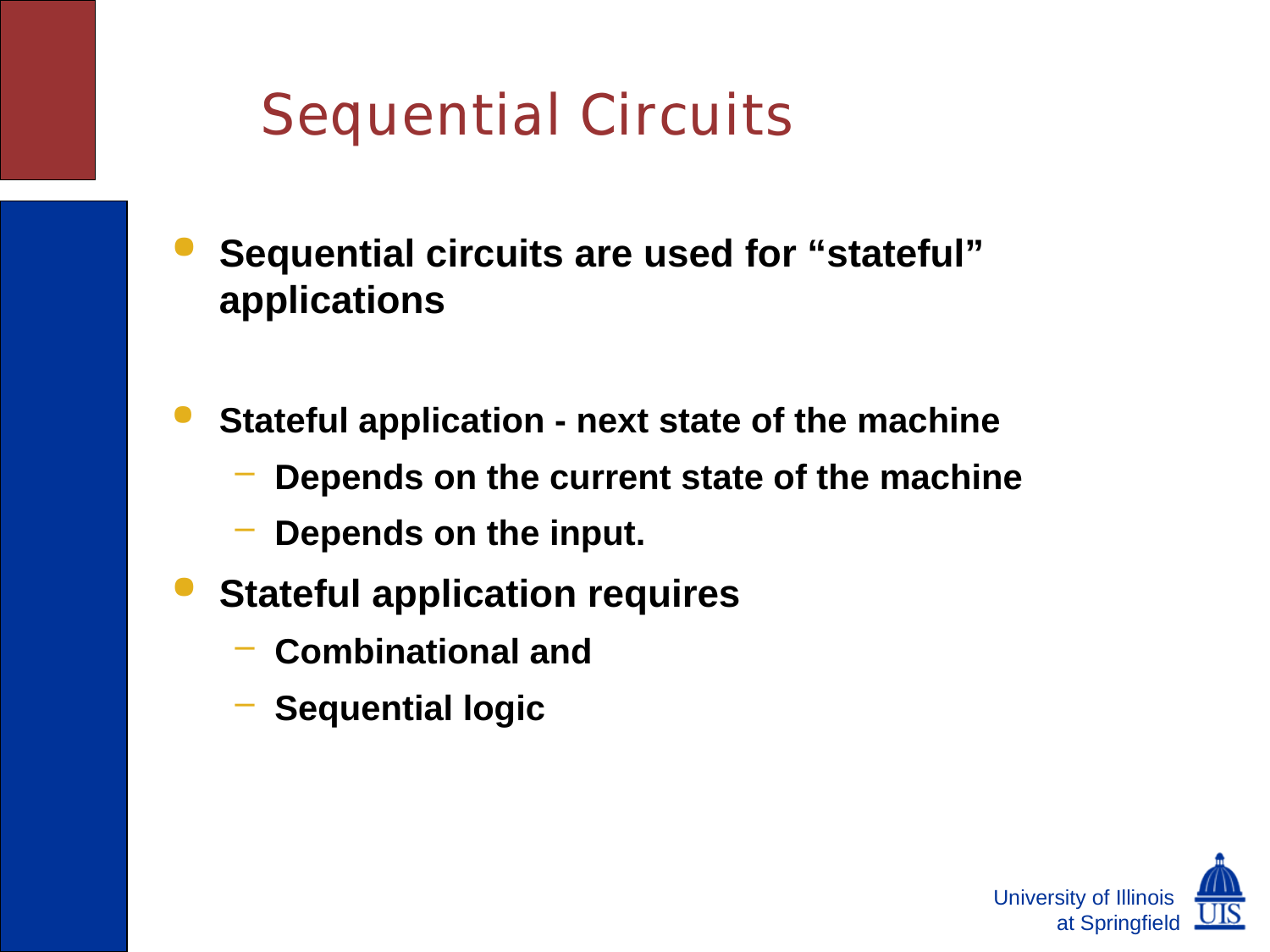

Sequential Circuits
Sequential circuits are used for “stateful” applications

Stateful application - next state of the machine
Depends on the current state of the machine
Depends on the input.
Stateful application requires
Combinational and
Sequential logic